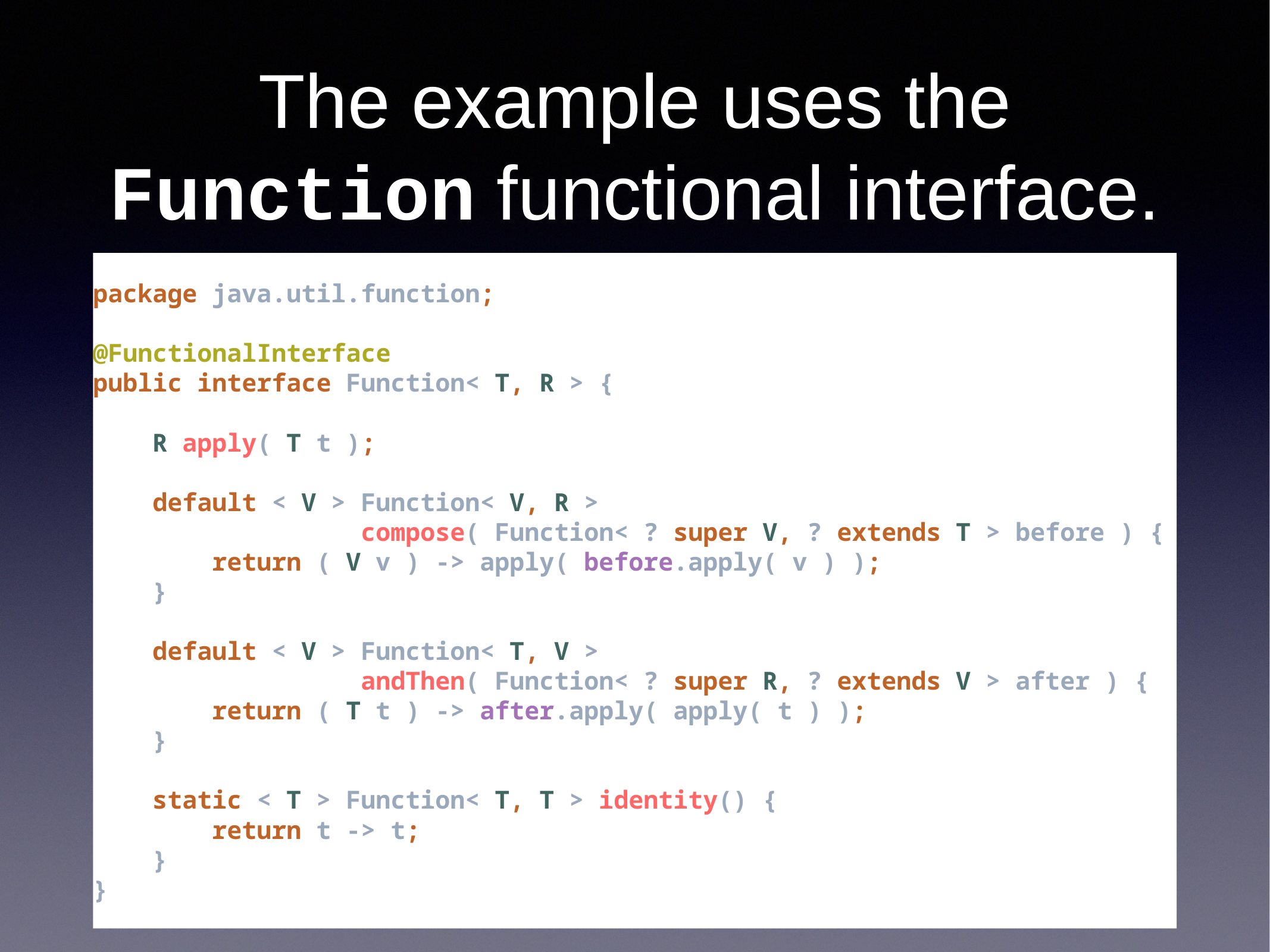

# The example uses the Function functional interface.
package java.util.function;
@FunctionalInterface
public interface Function< T, R > {
    R apply( T t );
    default < V > Function< V, R >
                  compose( Function< ? super V, ? extends T > before ) {
        return ( V v ) -> apply( before.apply( v ) );
    }
    default < V > Function< T, V >
                  andThen( Function< ? super R, ? extends V > after ) {
        return ( T t ) -> after.apply( apply( t ) );
    }
    static < T > Function< T, T > identity() {
        return t -> t;
    }
}